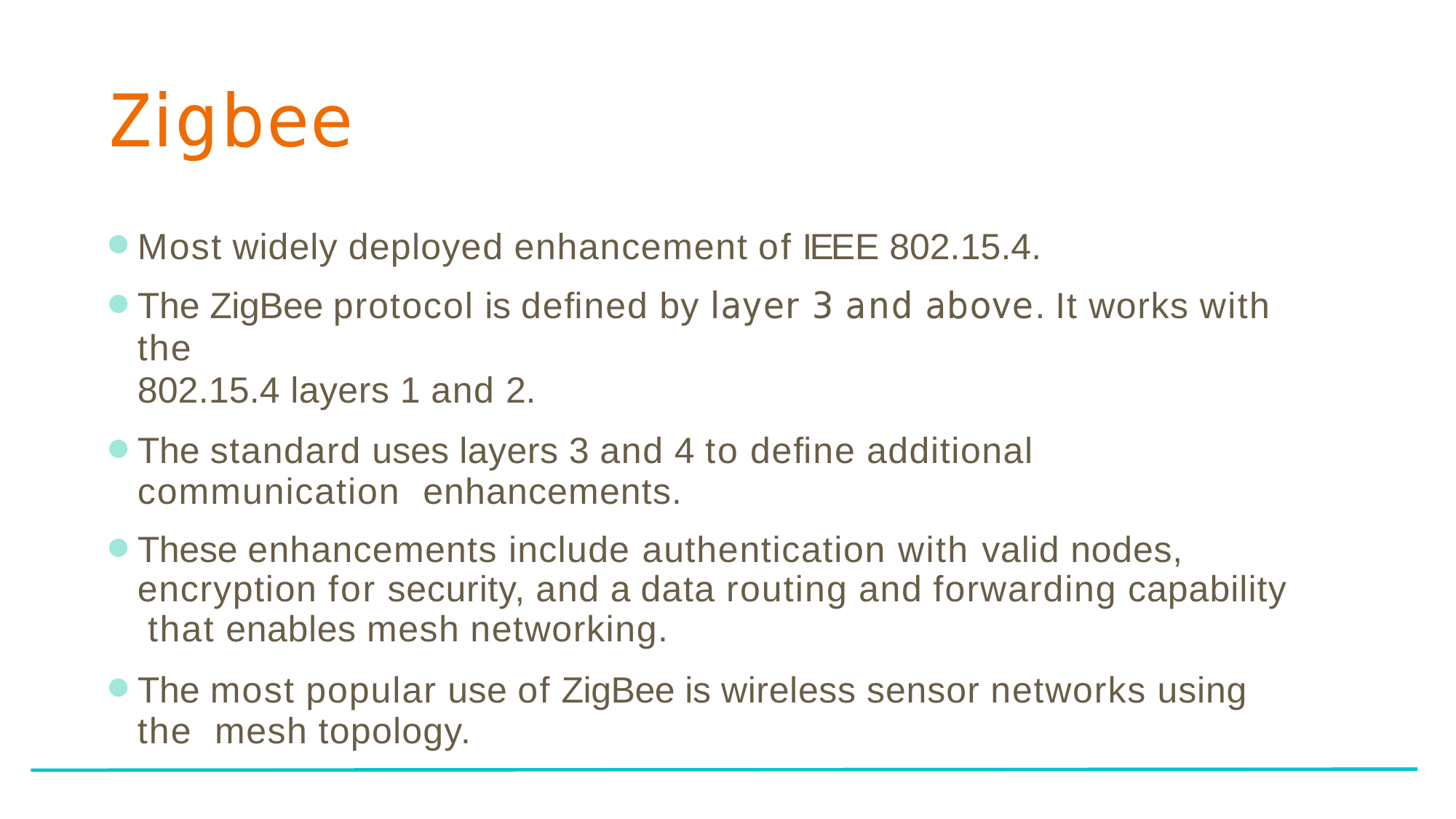

# Zigbee
Most widely deployed enhancement of IEEE 802.15.4.
The ZigBee protocol is deﬁned by layer 3 and above. It works with the
802.15.4 layers 1 and 2.
The standard uses layers 3 and 4 to deﬁne additional communication  enhancements.
These enhancements include authentication with valid nodes,  encryption for security, and a data routing and forwarding capability  that enables mesh networking.
The most popular use of ZigBee is wireless sensor networks using the  mesh topology.